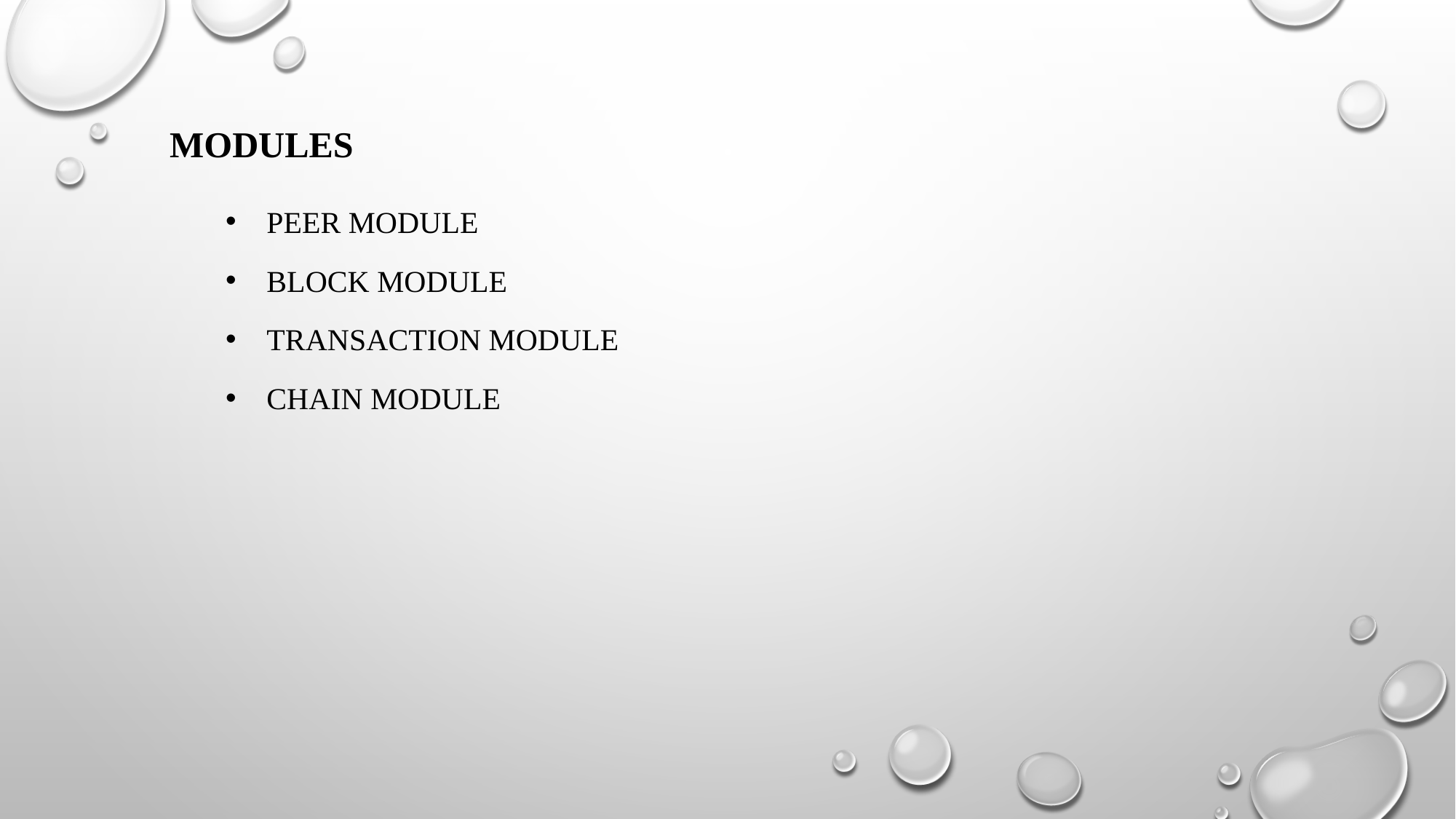

# MODULES
Peer module
Block module
Transaction module
Chain module